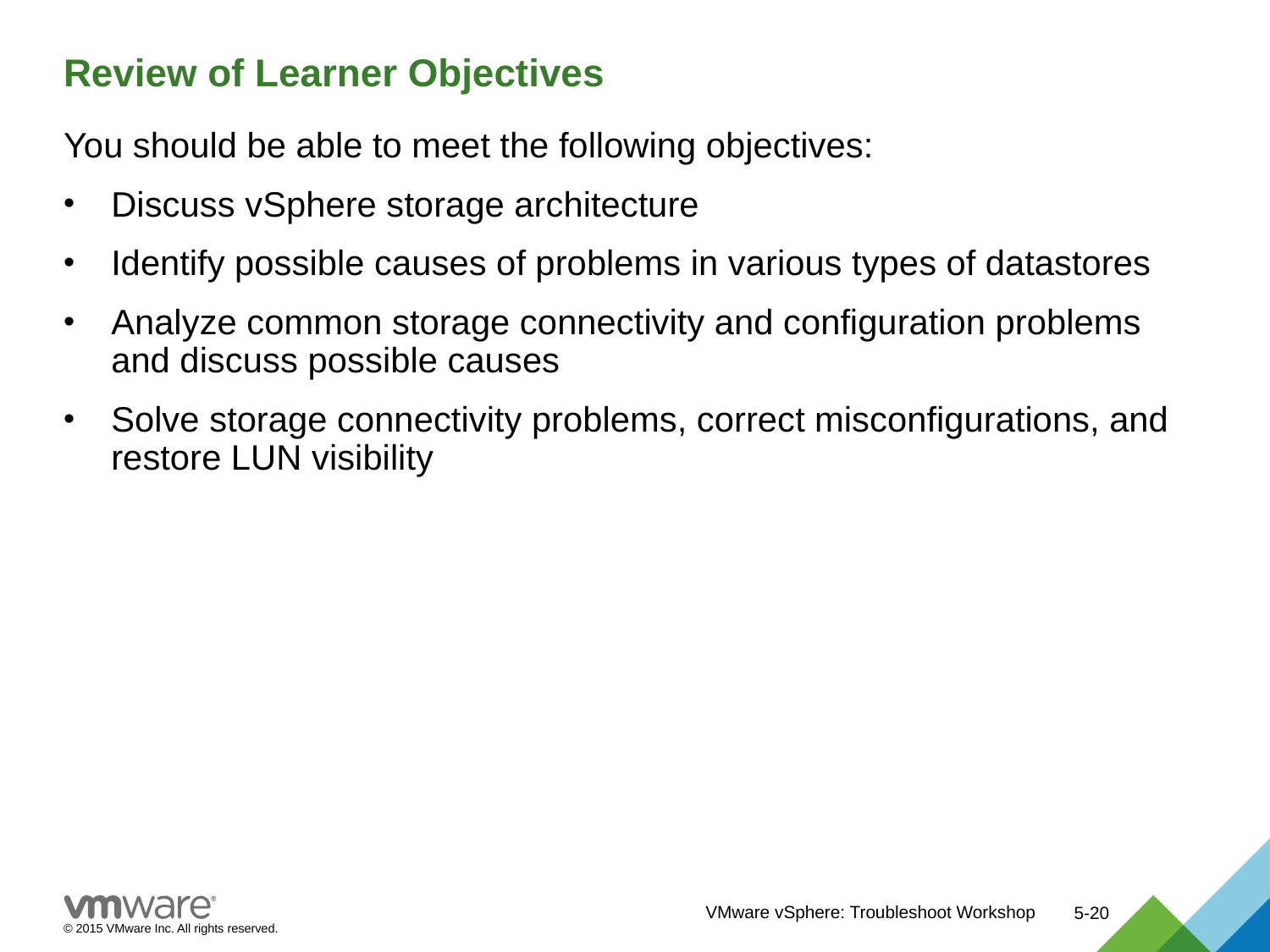

# Review of Learner Objectives
You should be able to meet the following objectives:
Discuss vSphere storage architecture
Identify possible causes of problems in various types of datastores
Analyze common storage connectivity and configuration problems and discuss possible causes
Solve storage connectivity problems, correct misconfigurations, and restore LUN visibility